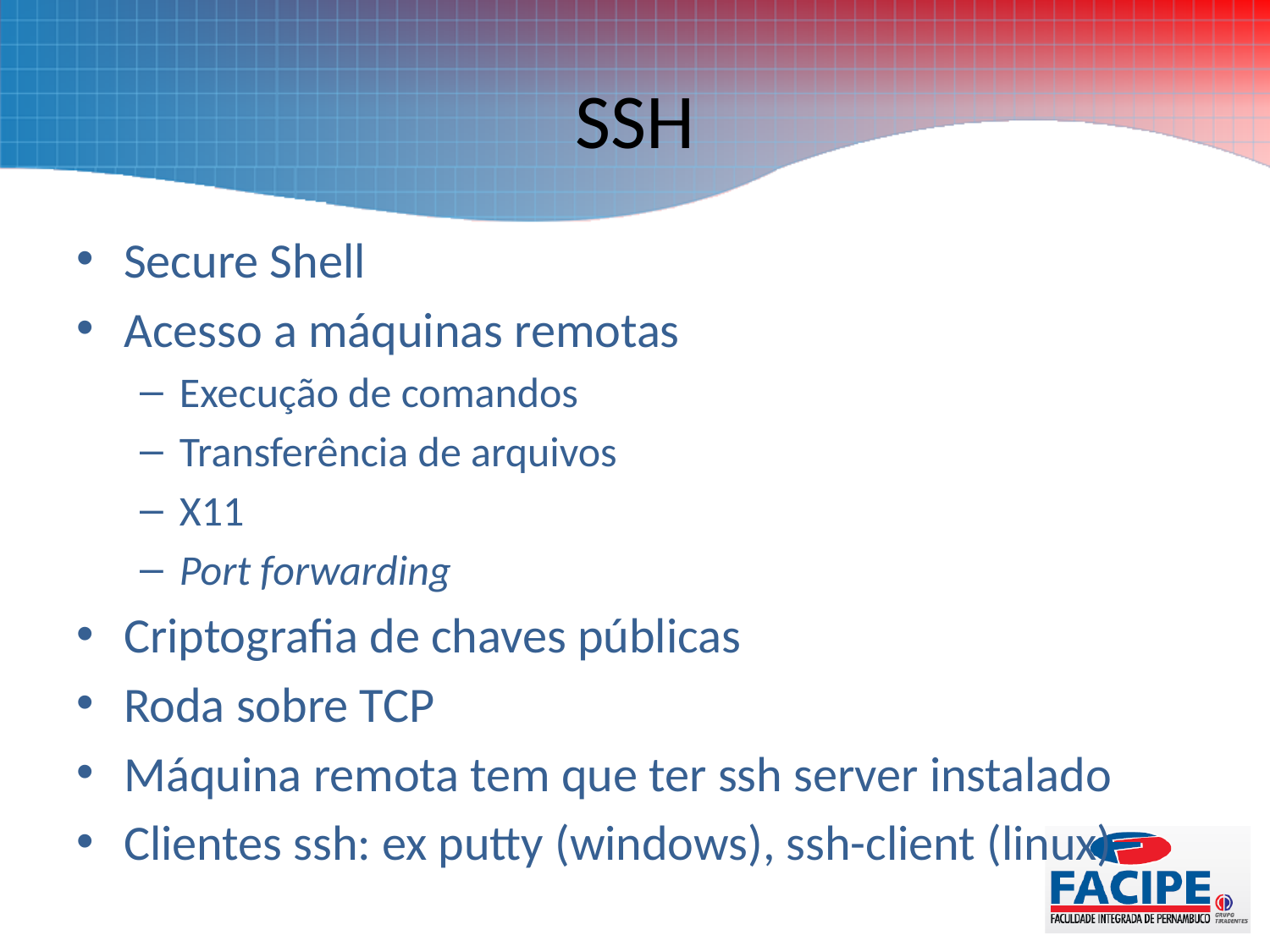

# SSH
Secure Shell
Acesso a máquinas remotas
Execução de comandos
Transferência de arquivos
X11
Port forwarding
Criptografia de chaves públicas
Roda sobre TCP
Máquina remota tem que ter ssh server instalado
Clientes ssh: ex putty (windows), ssh-client (linux)